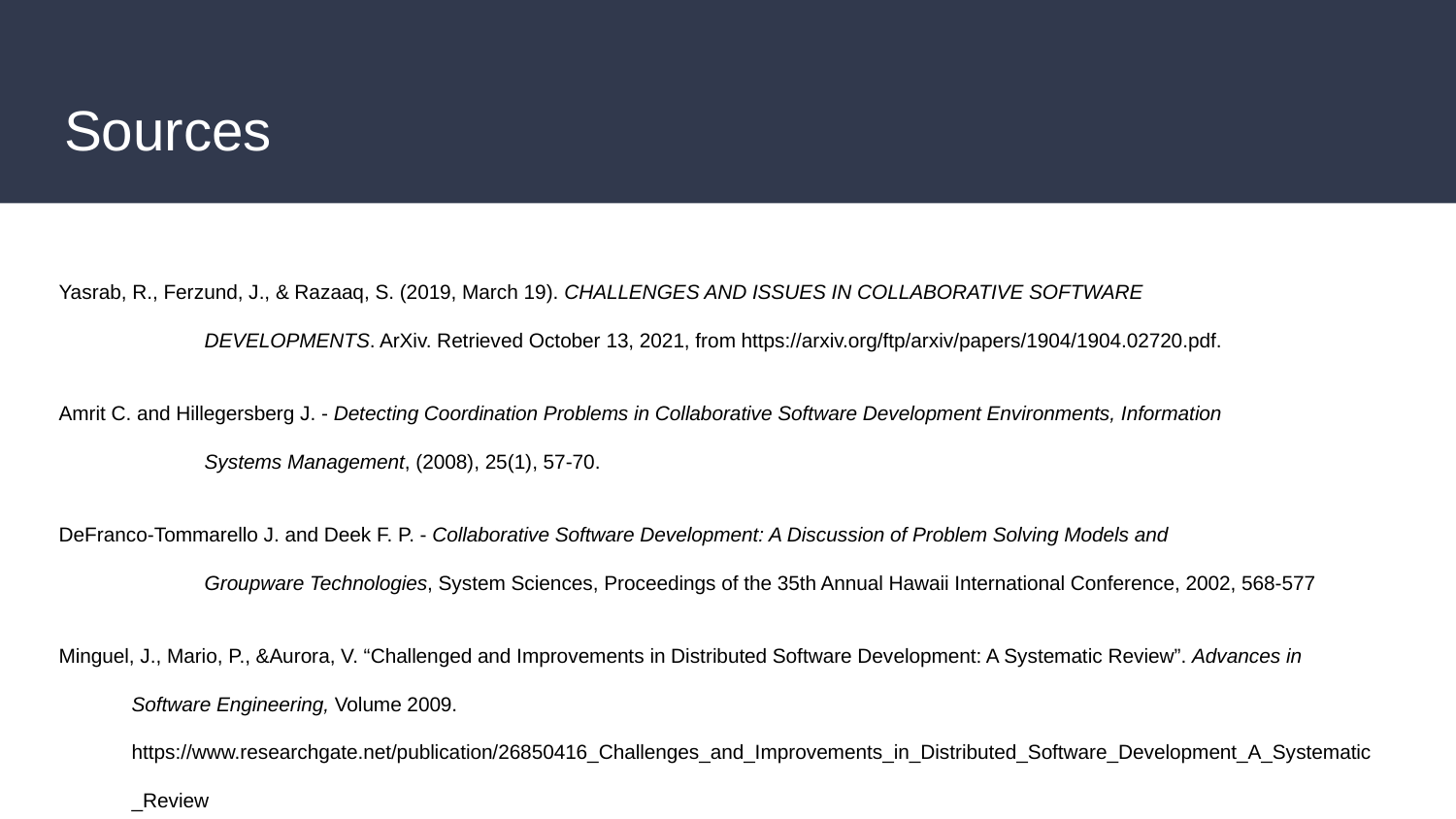

# Sources
Yasrab, R., Ferzund, J., & Razaaq, S. (2019, March 19). CHALLENGES AND ISSUES IN COLLABORATIVE SOFTWARE
	DEVELOPMENTS. ArXiv. Retrieved October 13, 2021, from https://arxiv.org/ftp/arxiv/papers/1904/1904.02720.pdf.
Amrit C. and Hillegersberg J. - Detecting Coordination Problems in Collaborative Software Development Environments, Information
	Systems Management, (2008), 25(1), 57-70.
DeFranco-Tommarello J. and Deek F. P. - Collaborative Software Development: A Discussion of Problem Solving Models and
	Groupware Technologies, System Sciences, Proceedings of the 35th Annual Hawaii International Conference, 2002, 568-577
Minguel, J., Mario, P., &Aurora, V. “Challenged and Improvements in Distributed Software Development: A Systematic Review”. Advances in Software Engineering, Volume 2009. https://www.researchgate.net/publication/26850416_Challenges_and_Improvements_in_Distributed_Software_Development_A_Systematic_Review